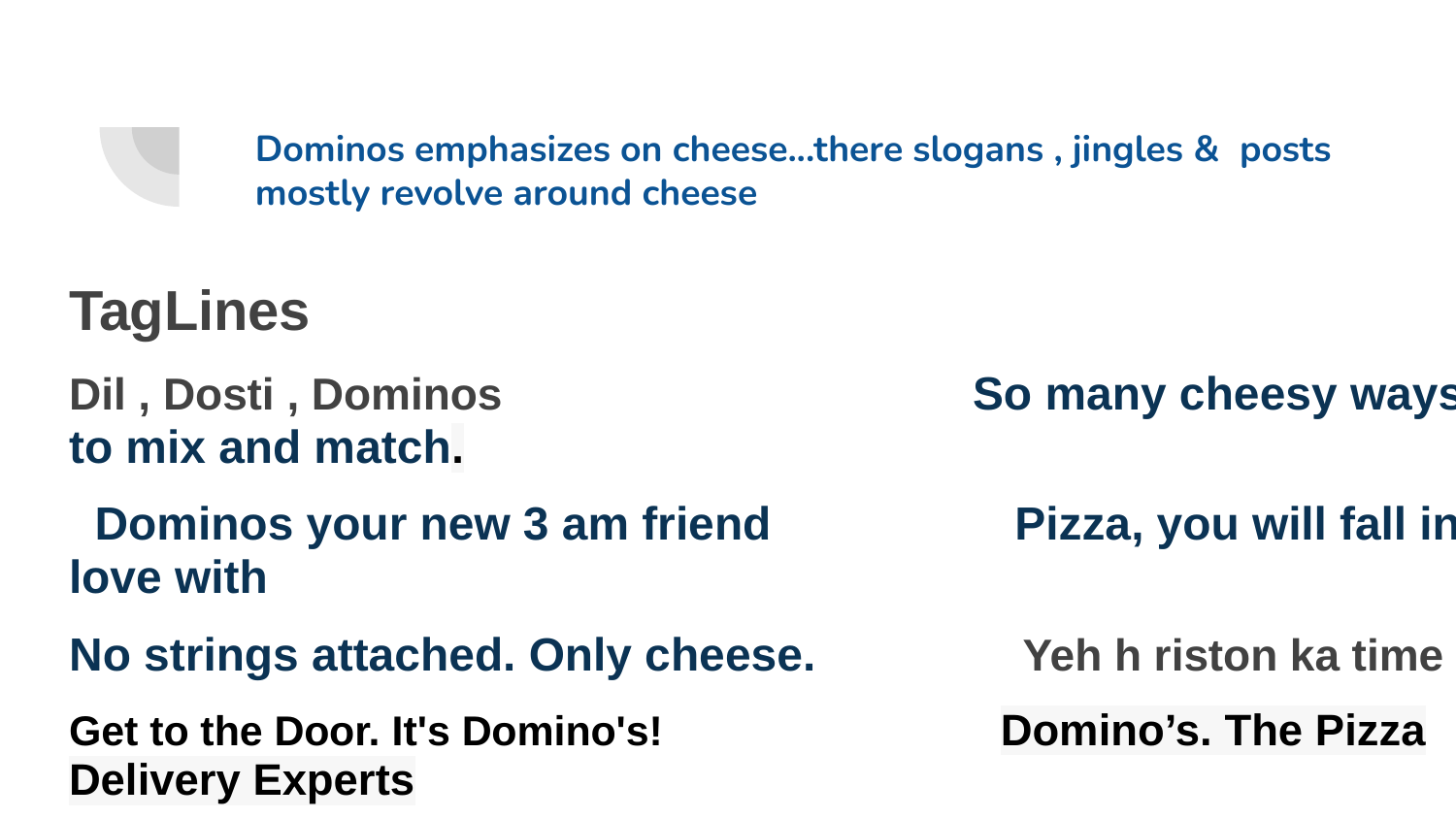

Dominos emphasizes on cheese...there slogans , jingles &  posts mostly revolve around cheese

TagLines
Dil , Dosti , Dominos                                      So many cheesy ways to mix and match.
  Dominos your new 3 am friend                   Pizza, you will fall in love with
No strings attached. Only cheese.                Yeh h riston ka time
Get to the Door. It's Domino's!                             Domino’s. The Pizza Delivery Experts
Khusiyon ki home delivery                                Cheese mane Dominos